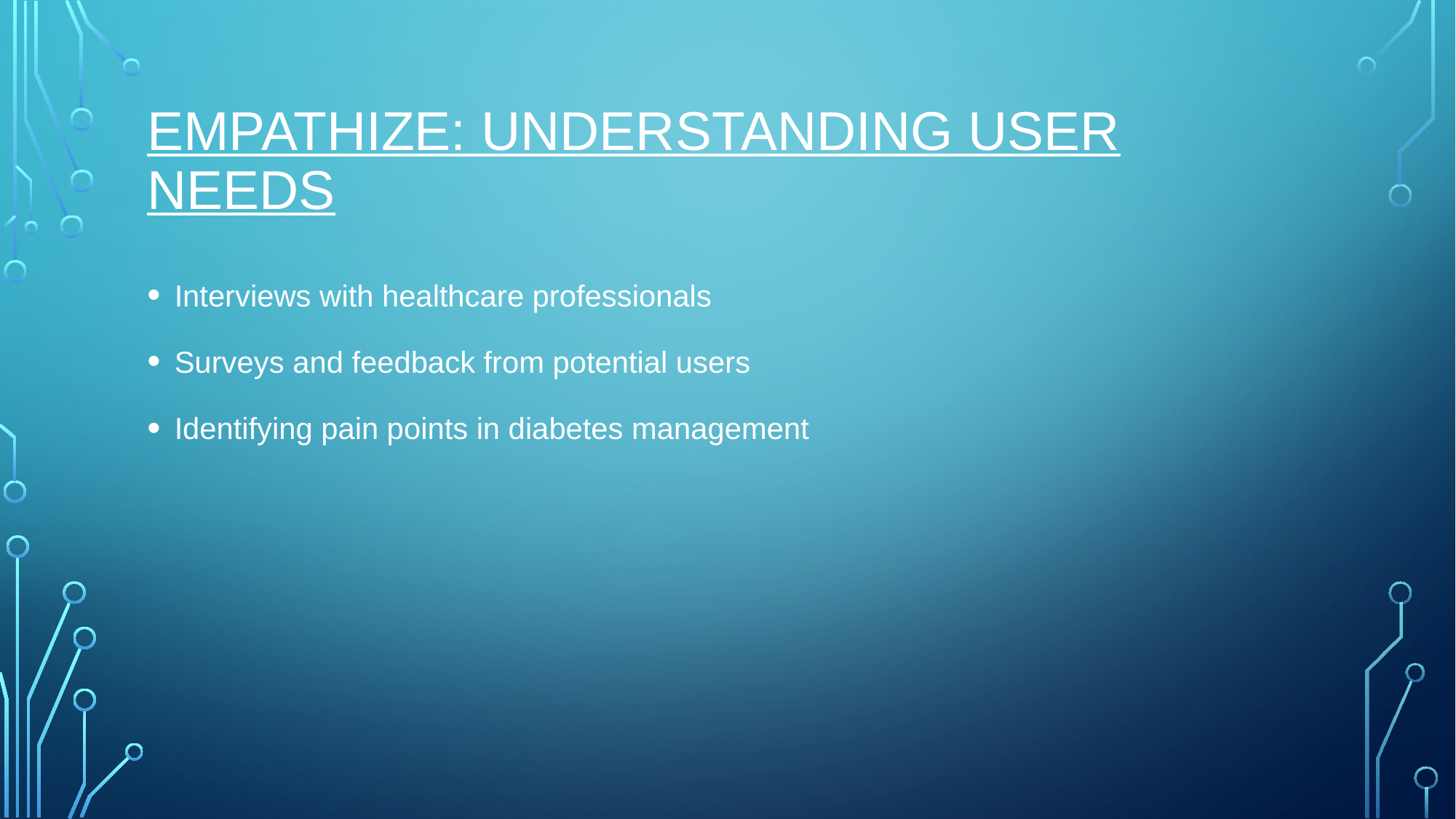

# Empathize: Understanding User Needs
Interviews with healthcare professionals
Surveys and feedback from potential users
Identifying pain points in diabetes management